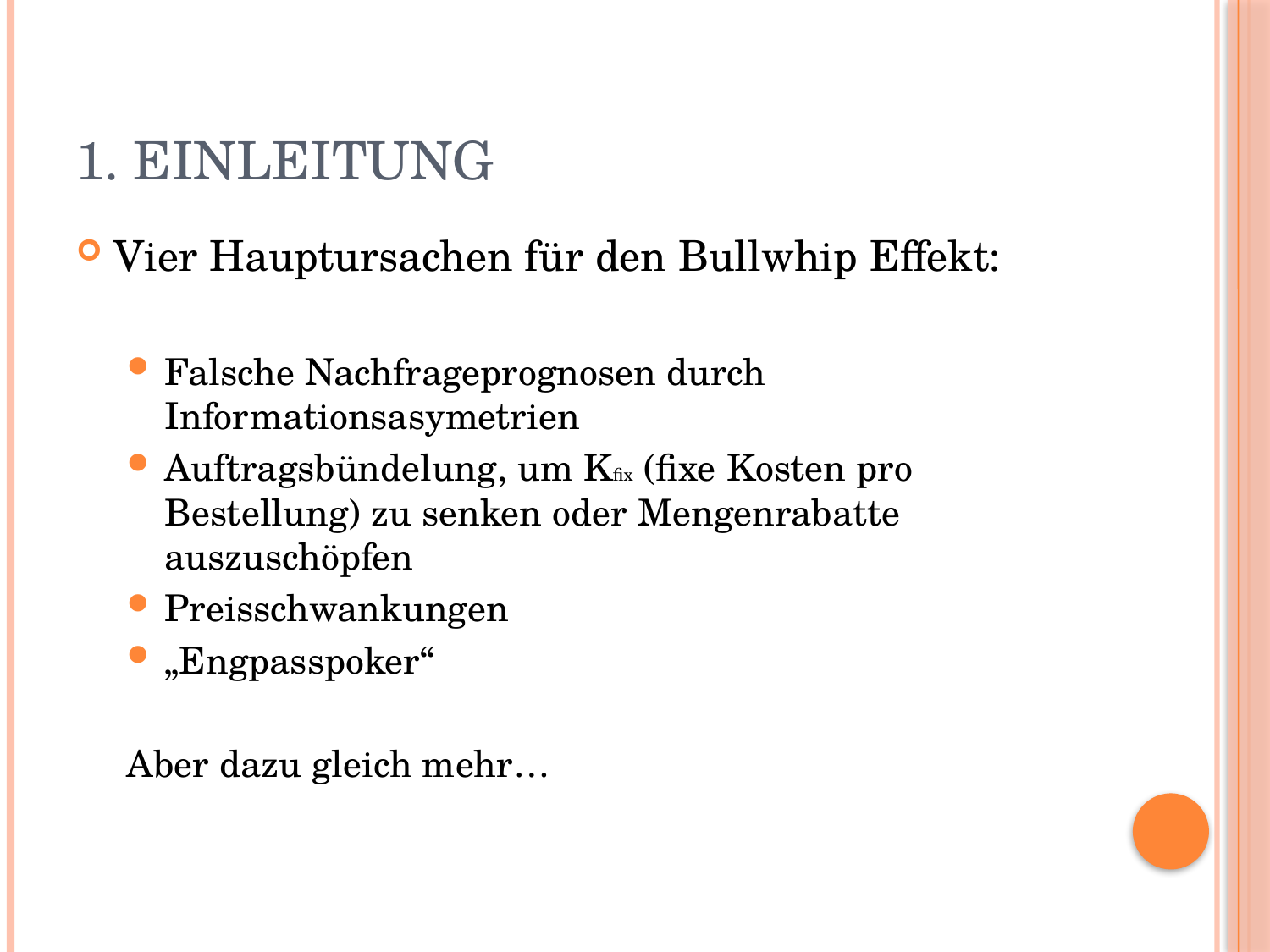

# 1. Einleitung
Vier Hauptursachen für den Bullwhip Effekt:

Falsche Nachfrageprognosen durch Informationsasymetrien
Auftragsbündelung, um Kfix (fixe Kosten pro Bestellung) zu senken oder Mengenrabatte auszuschöpfen
Preisschwankungen
„Engpasspoker“

Aber dazu gleich mehr…